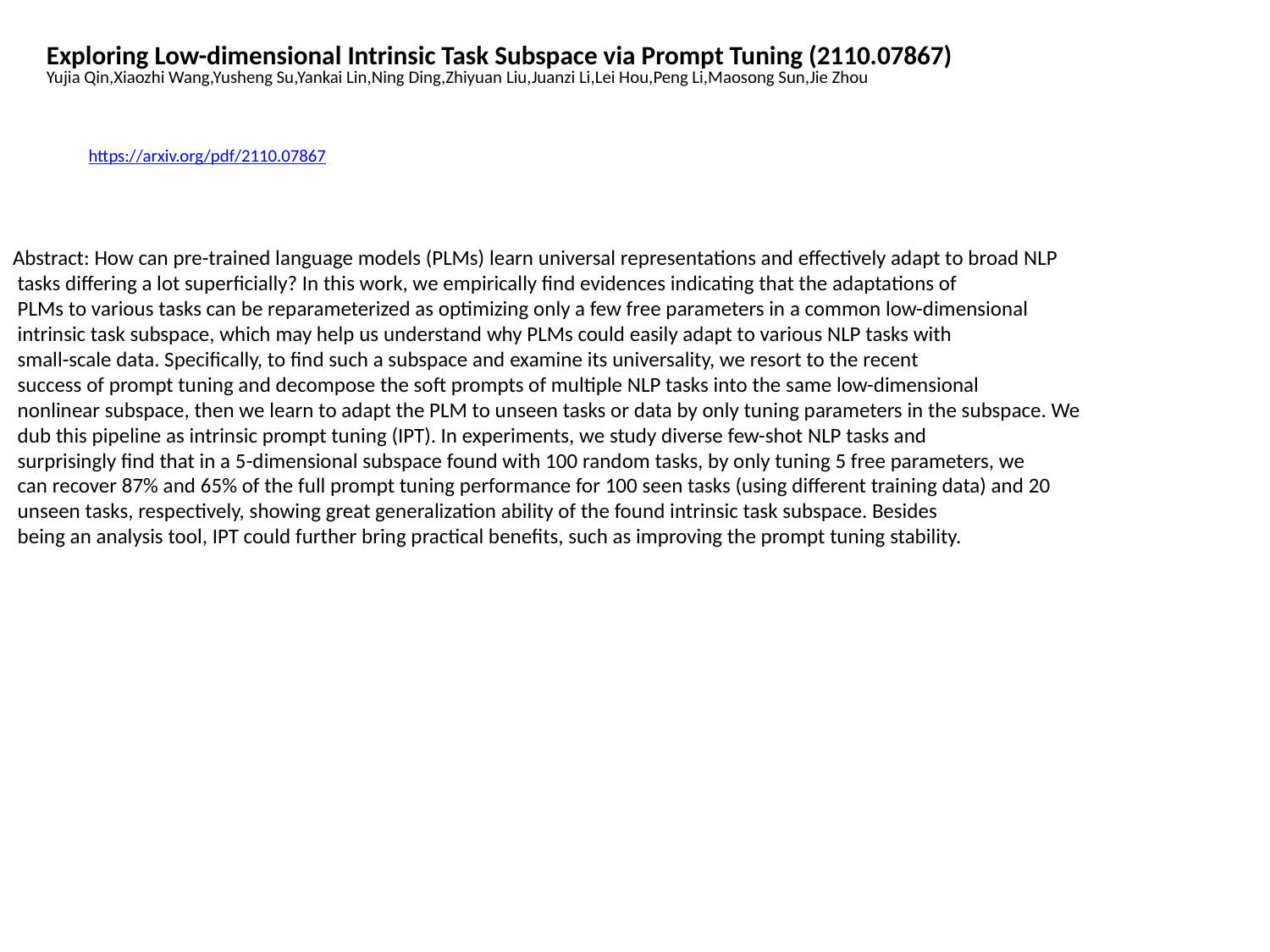

Exploring Low-dimensional Intrinsic Task Subspace via Prompt Tuning (2110.07867)
Yujia Qin,Xiaozhi Wang,Yusheng Su,Yankai Lin,Ning Ding,Zhiyuan Liu,Juanzi Li,Lei Hou,Peng Li,Maosong Sun,Jie Zhou

https://arxiv.org/pdf/2110.07867

Abstract: How can pre-trained language models (PLMs) learn universal representations and effectively adapt to broad NLP
 tasks differing a lot superficially? In this work, we empirically find evidences indicating that the adaptations of
 PLMs to various tasks can be reparameterized as optimizing only a few free parameters in a common low-dimensional
 intrinsic task subspace, which may help us understand why PLMs could easily adapt to various NLP tasks with
 small-scale data. Specifically, to find such a subspace and examine its universality, we resort to the recent
 success of prompt tuning and decompose the soft prompts of multiple NLP tasks into the same low-dimensional
 nonlinear subspace, then we learn to adapt the PLM to unseen tasks or data by only tuning parameters in the subspace. We
 dub this pipeline as intrinsic prompt tuning (IPT). In experiments, we study diverse few-shot NLP tasks and
 surprisingly find that in a 5-dimensional subspace found with 100 random tasks, by only tuning 5 free parameters, we
 can recover 87% and 65% of the full prompt tuning performance for 100 seen tasks (using different training data) and 20
 unseen tasks, respectively, showing great generalization ability of the found intrinsic task subspace. Besides
 being an analysis tool, IPT could further bring practical benefits, such as improving the prompt tuning stability.